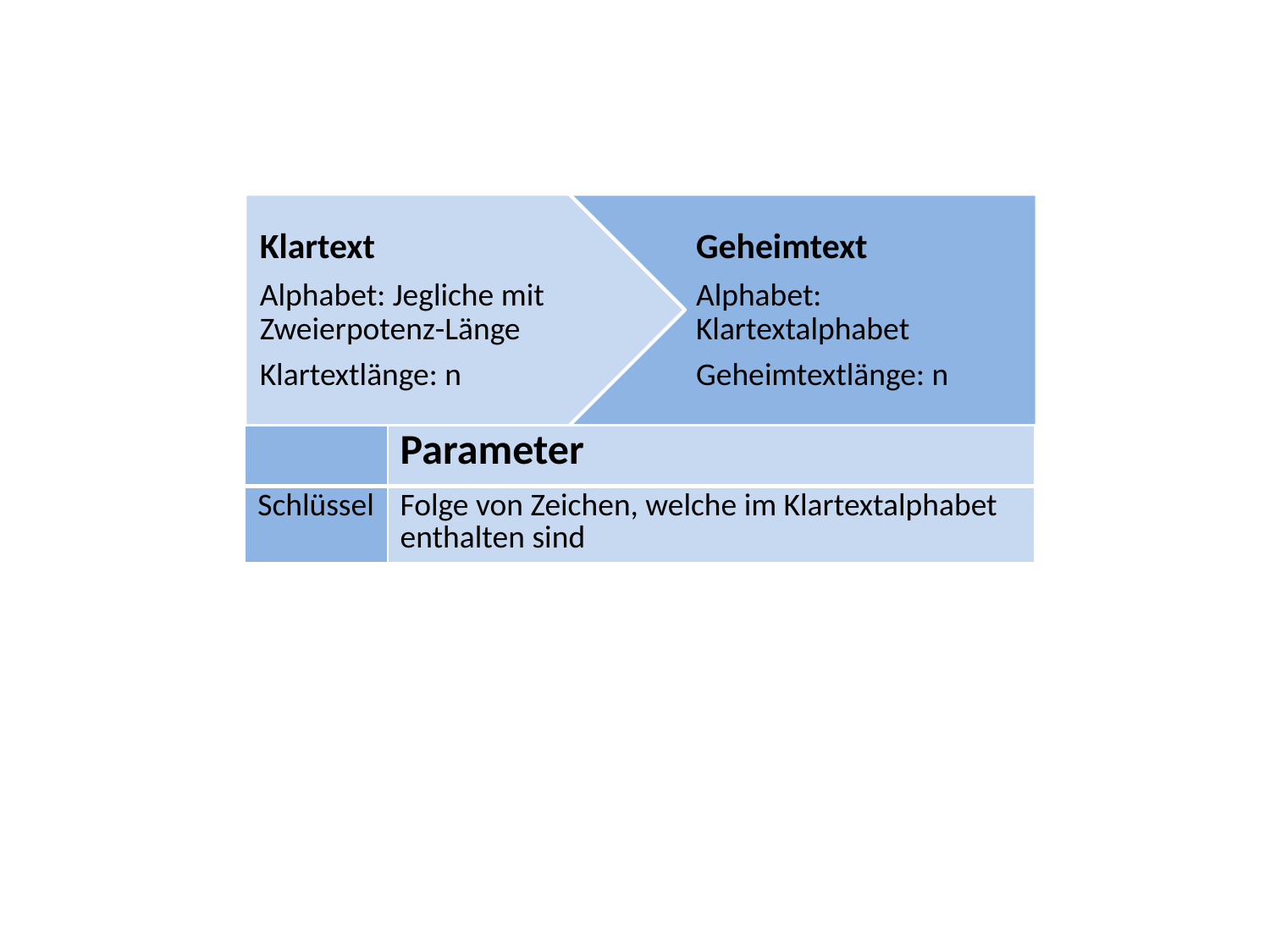

Klartext
Alphabet: Jegliche mit Zweierpotenz-Länge
Klartextlänge: n
Geheimtext
Alphabet: Klartextalphabet
Geheimtextlänge: n
|  | Parameter |
| --- | --- |
| Schlüssel | Folge von Zeichen, welche im Klartextalphabet enthalten sind |